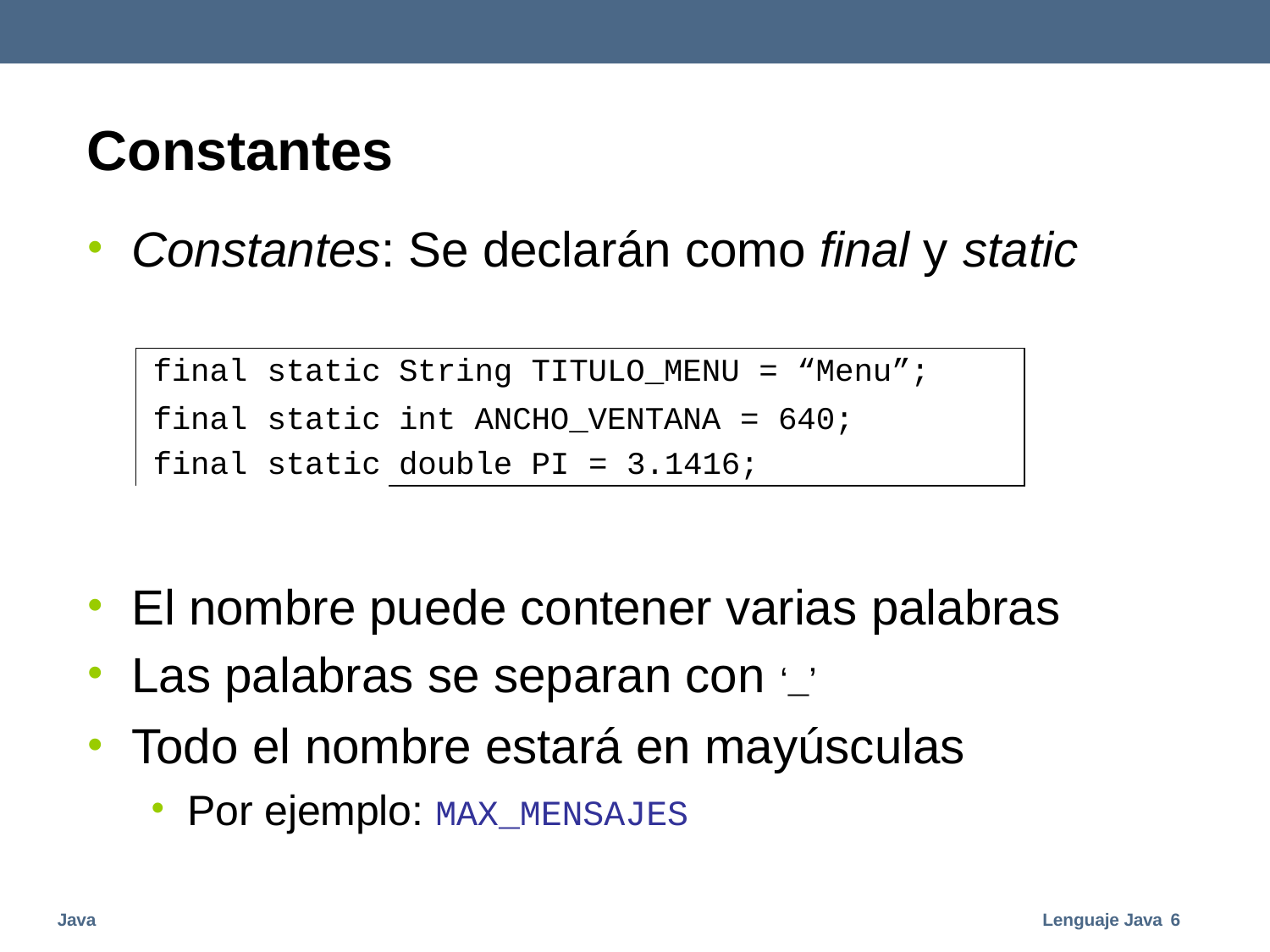

# Constantes
Constantes: Se declarán como final y static
| final | static | String TITULO\_MENU = “Menu”; |
| --- | --- | --- |
| final | static | int ANCHO\_VENTANA = 640; |
| final | static | double PI = 3.1416; |
El nombre puede contener varias palabras
Las palabras se separan con ‘_’
Todo el nombre estará en mayúsculas
Por ejemplo: MAX_MENSAJES
Java
Lenguaje Java 6